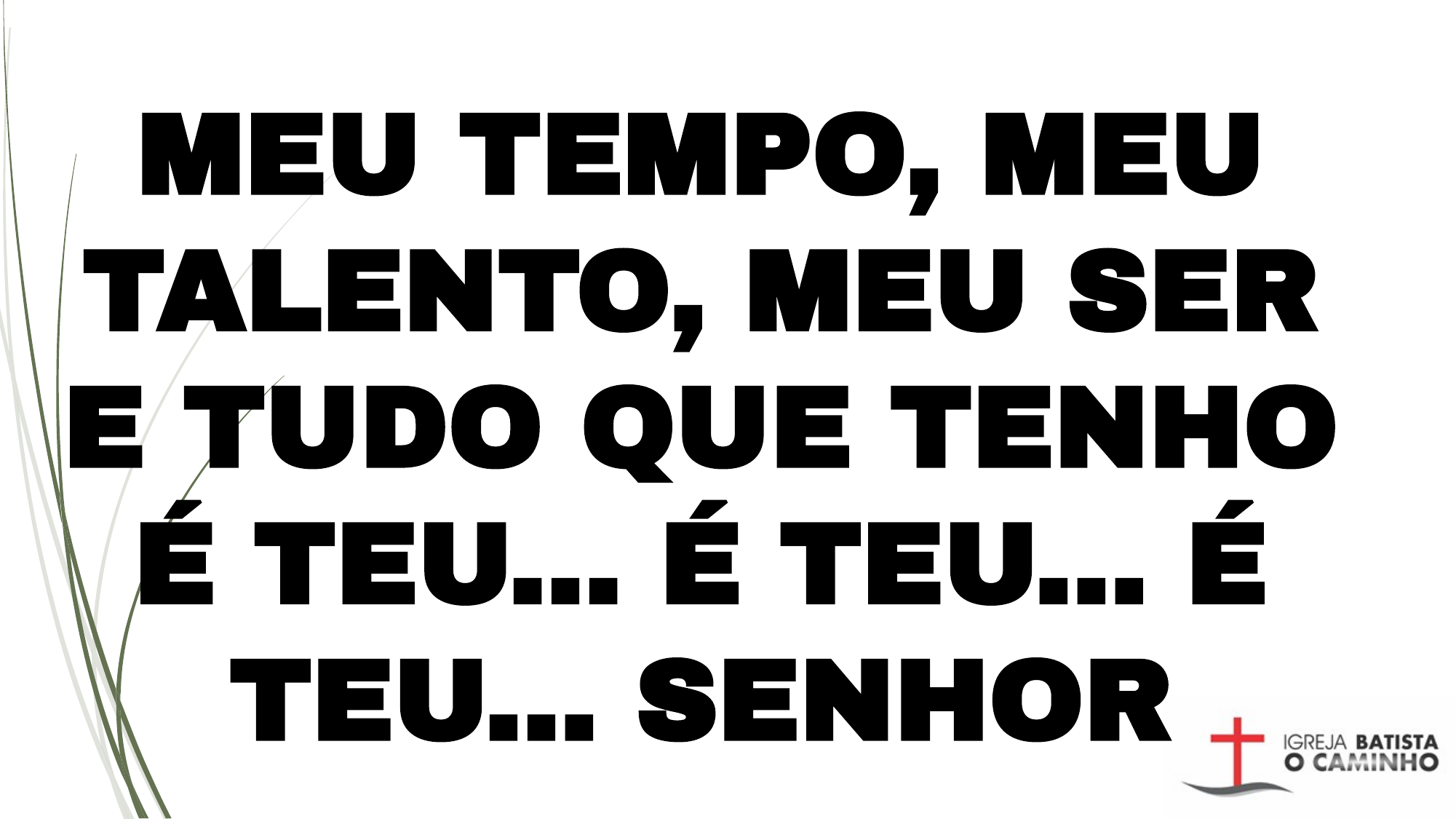

# MEU TEMPO, MEU TALENTO, MEU SER E TUDO QUE TENHO É TEU... É TEU... É TEU... SENHOR